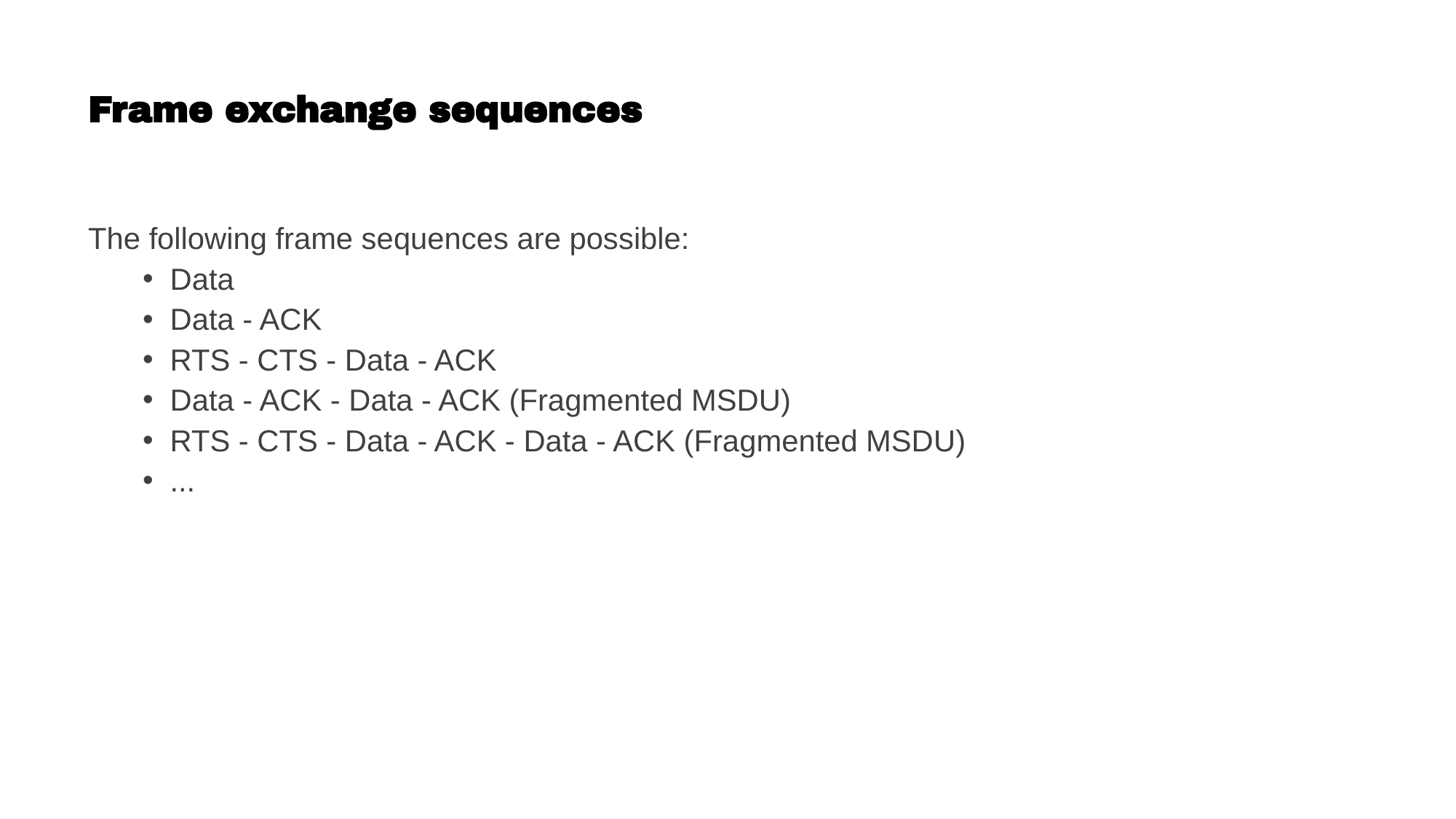

# Frame exchange sequences
The following frame sequences are possible:
Data
Data - ACK
RTS - CTS - Data - ACK
Data - ACK - Data - ACK (Fragmented MSDU)
RTS - CTS - Data - ACK - Data - ACK (Fragmented MSDU)
...